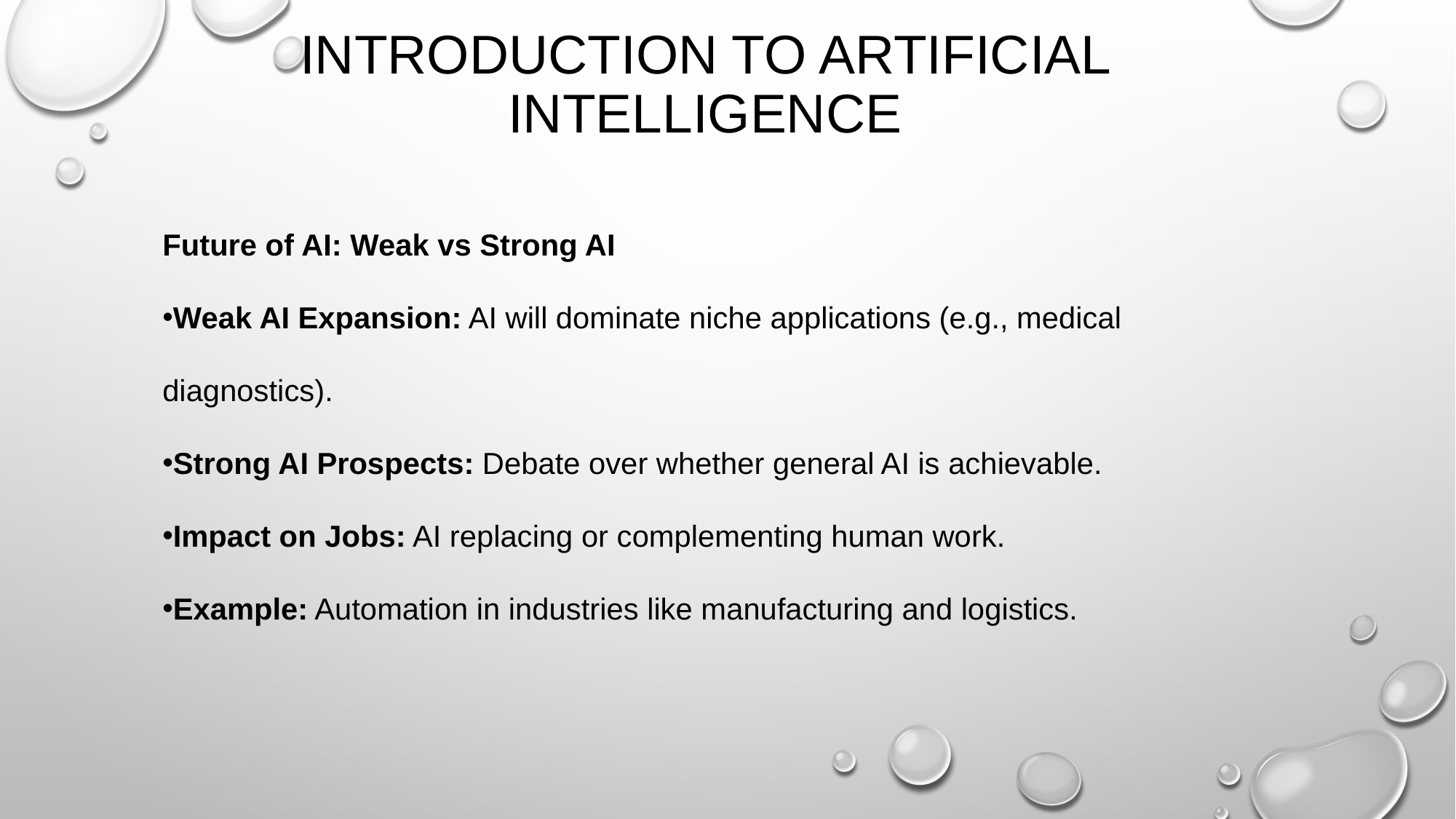

# Introduction to artificial intelligence
Future of AI: Weak vs Strong AI
Weak AI Expansion: AI will dominate niche applications (e.g., medical diagnostics).
Strong AI Prospects: Debate over whether general AI is achievable.
Impact on Jobs: AI replacing or complementing human work.
Example: Automation in industries like manufacturing and logistics.